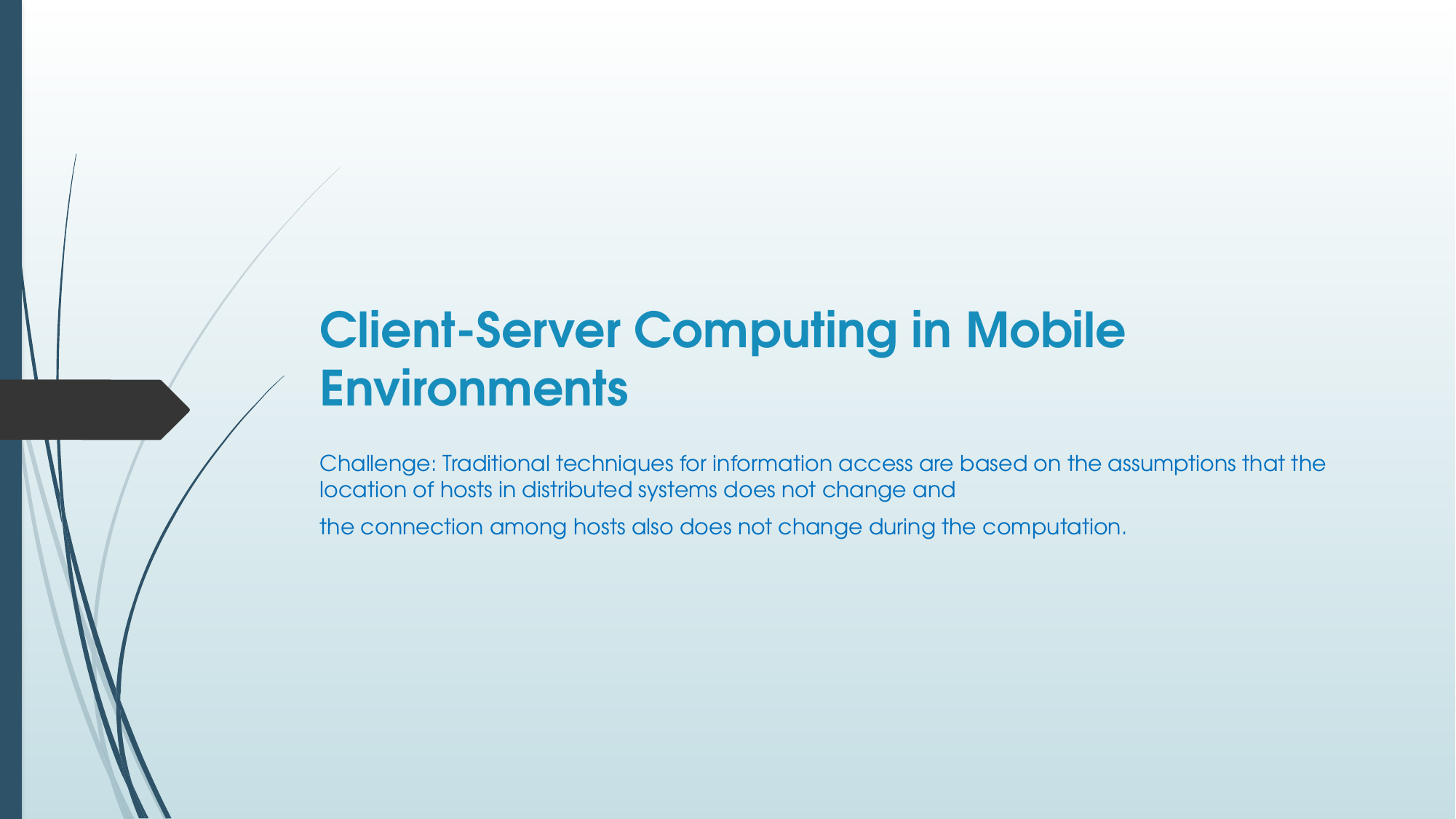

# Client-Server Computing in Mobile Environments
Challenge: Traditional techniques for information access are based on the assumptions that the location of hosts in distributed systems does not change and
the connection among hosts also does not change during the computation.